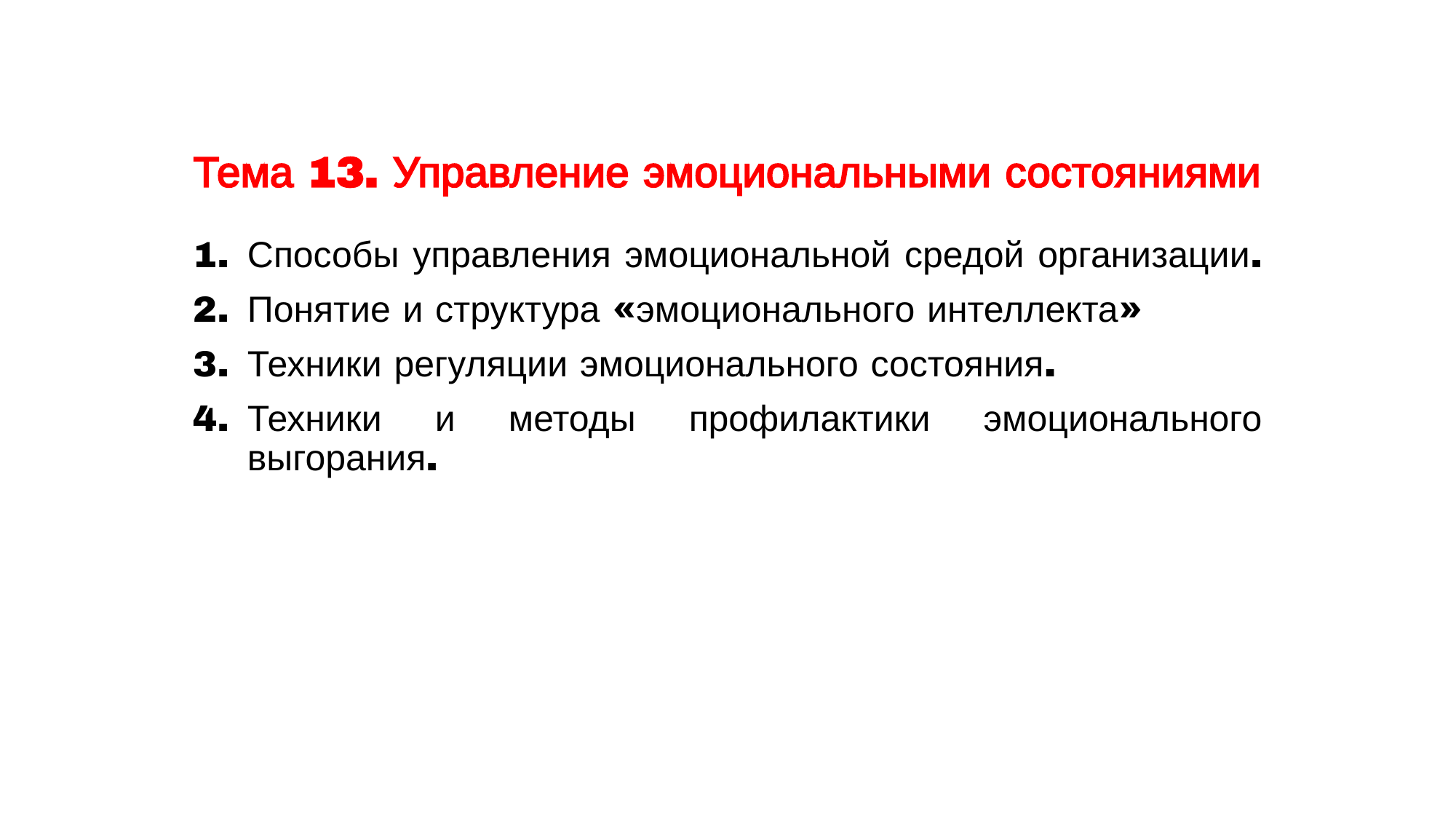

# Тема 13. Управление эмоциональными состояниями
Способы управления эмоциональной средой организации.
Понятие и структура «эмоционального интеллекта»
Техники регуляции эмоционального состояния.
Техники и методы профилактики эмоционального выгорания.